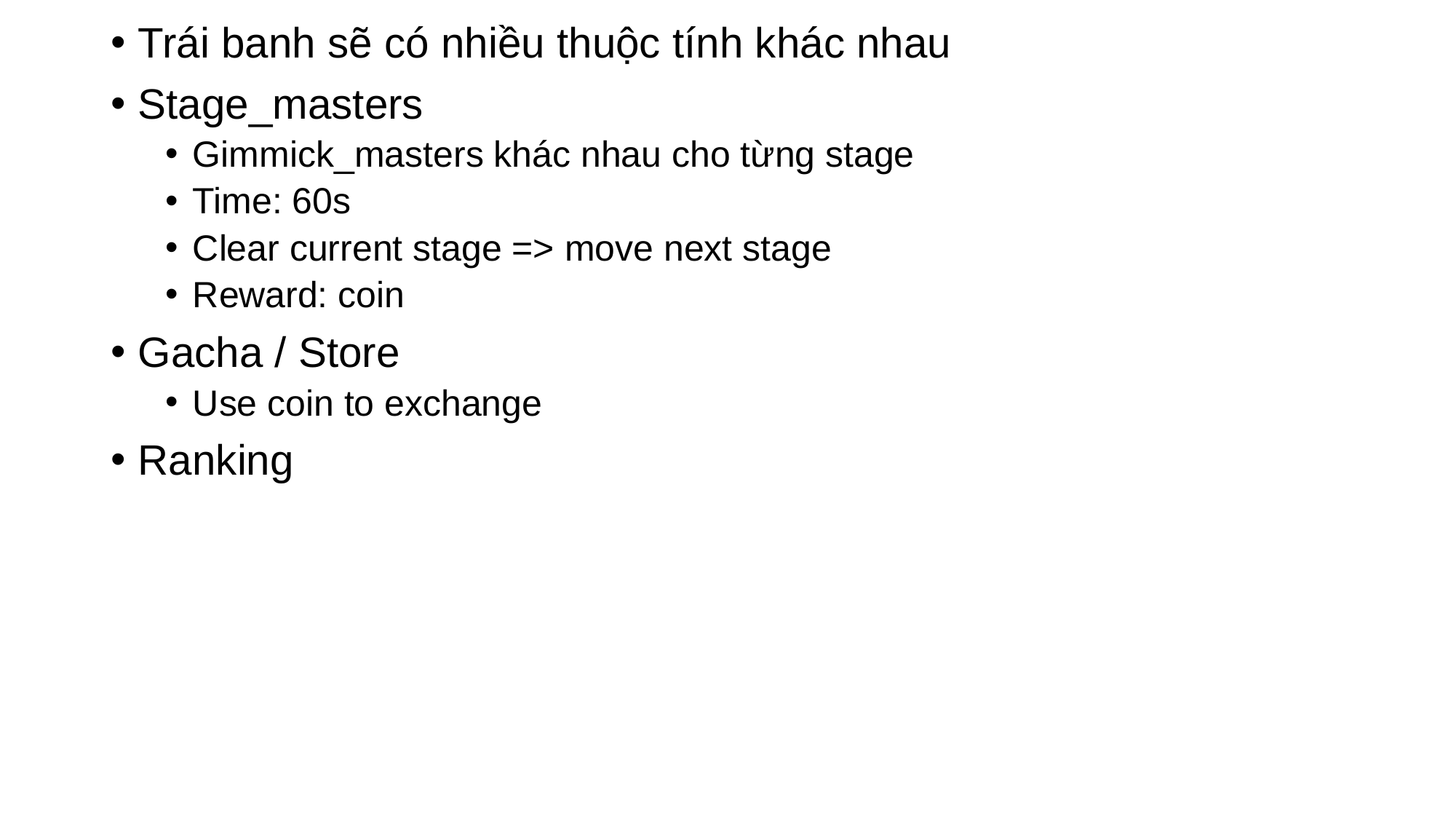

Trái banh sẽ có nhiều thuộc tính khác nhau
Stage_masters
Gimmick_masters khác nhau cho từng stage
Time: 60s
Clear current stage => move next stage
Reward: coin
Gacha / Store
Use coin to exchange
Ranking